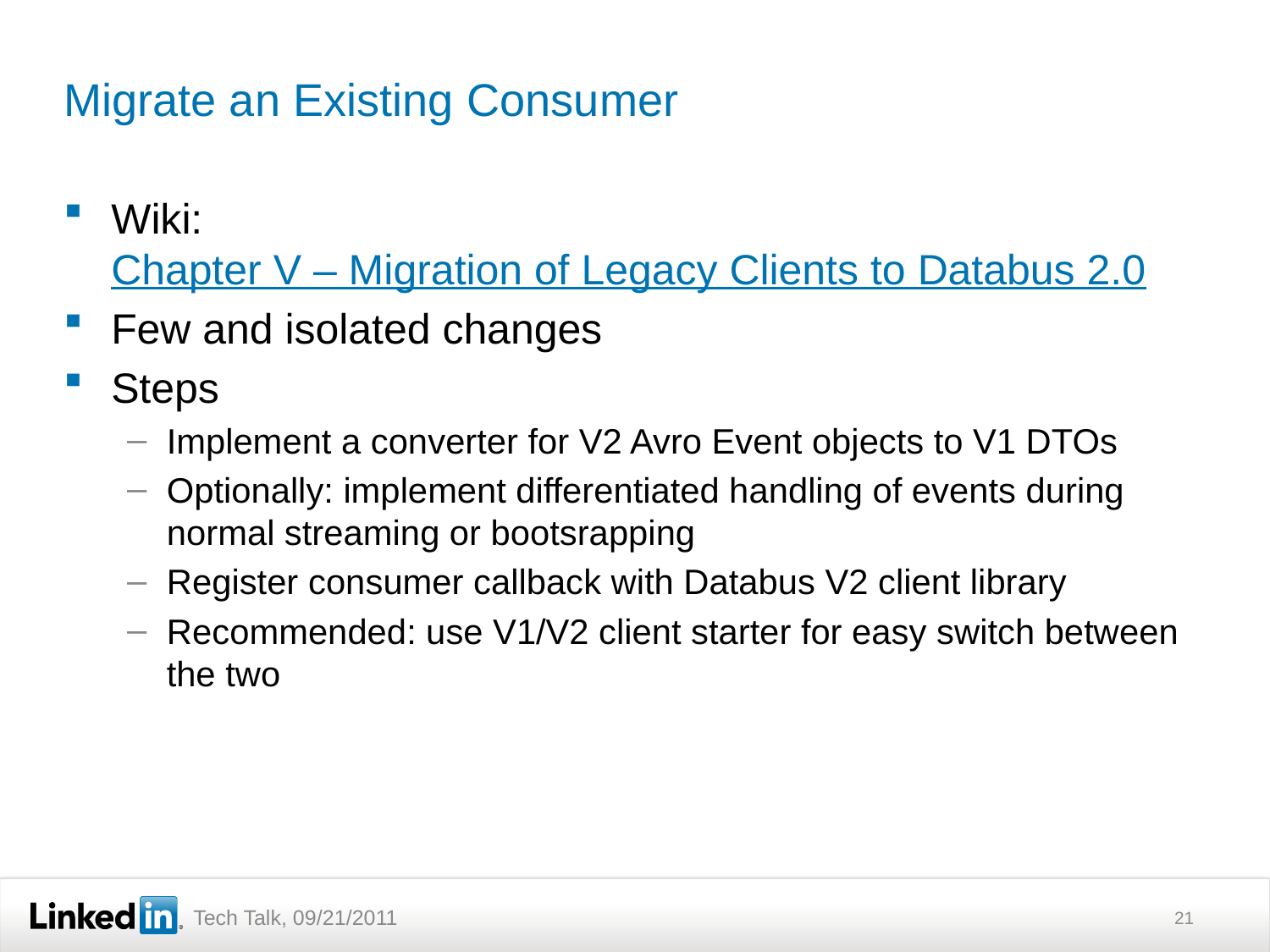

# Migrate an Existing Consumer
Wiki: Chapter V – Migration of Legacy Clients to Databus 2.0
Few and isolated changes
Steps
Implement a converter for V2 Avro Event objects to V1 DTOs
Optionally: implement differentiated handling of events during normal streaming or bootsrapping
Register consumer callback with Databus V2 client library
Recommended: use V1/V2 client starter for easy switch between the two

21